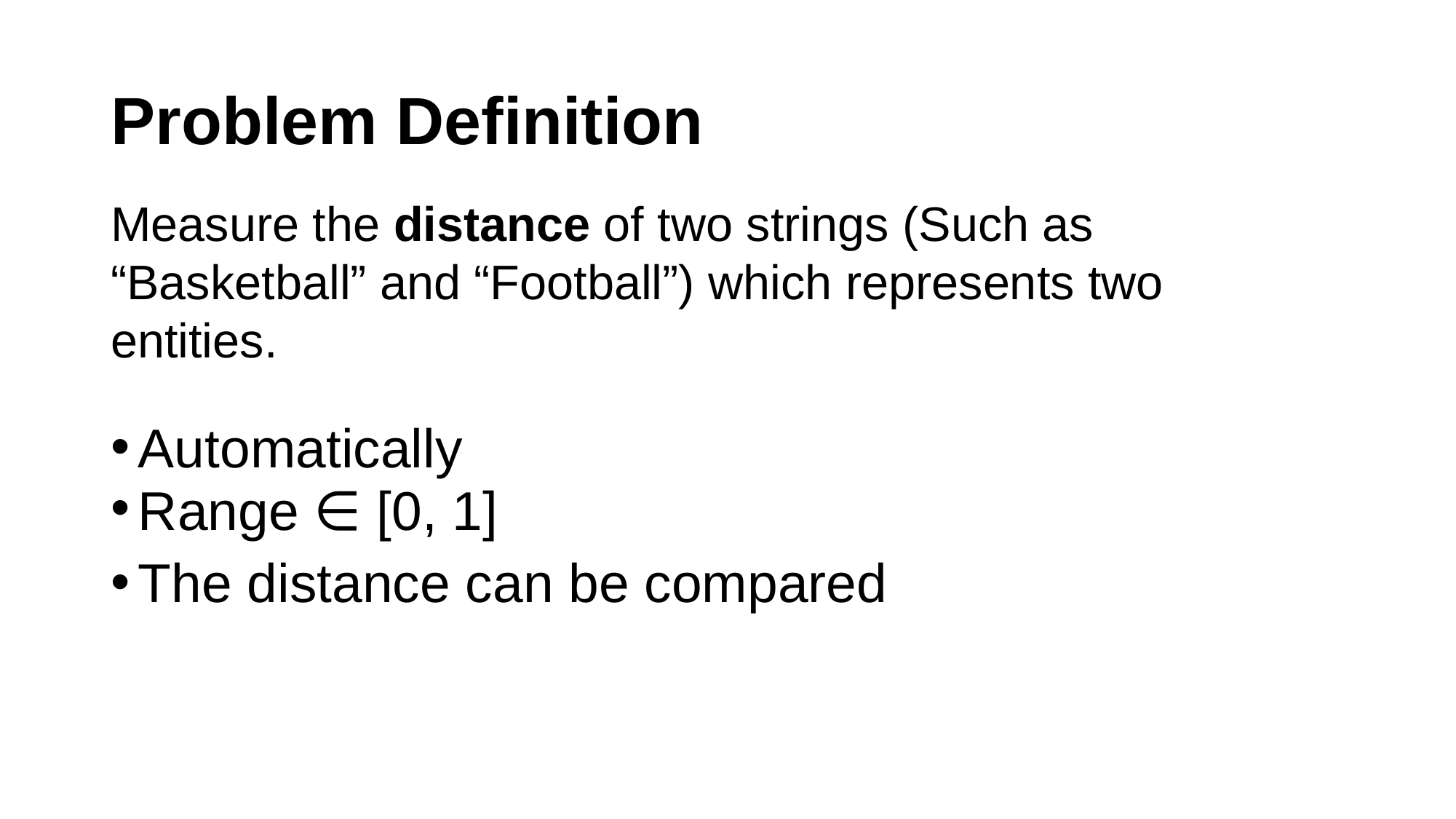

# Problem Definition
Measure the distance of two strings (Such as “Basketball” and “Football”) which represents two entities.
Automatically
Range ∈ [0, 1]
The distance can be compared